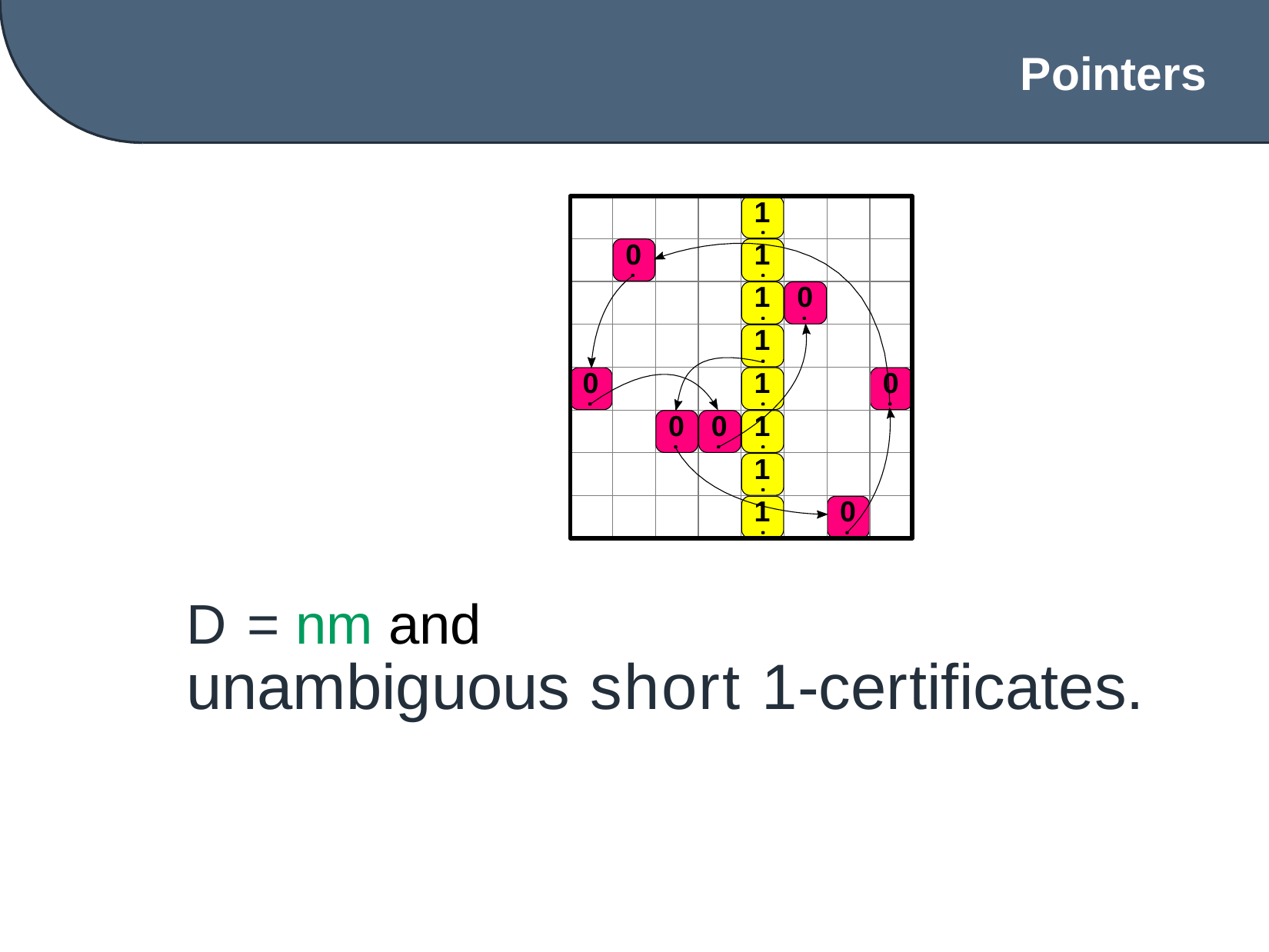

Pointers

1

0

1

1
0

1

0

1

0

0
0
1

1

1

0

D = nm and
unambiguous short 1-certificates.